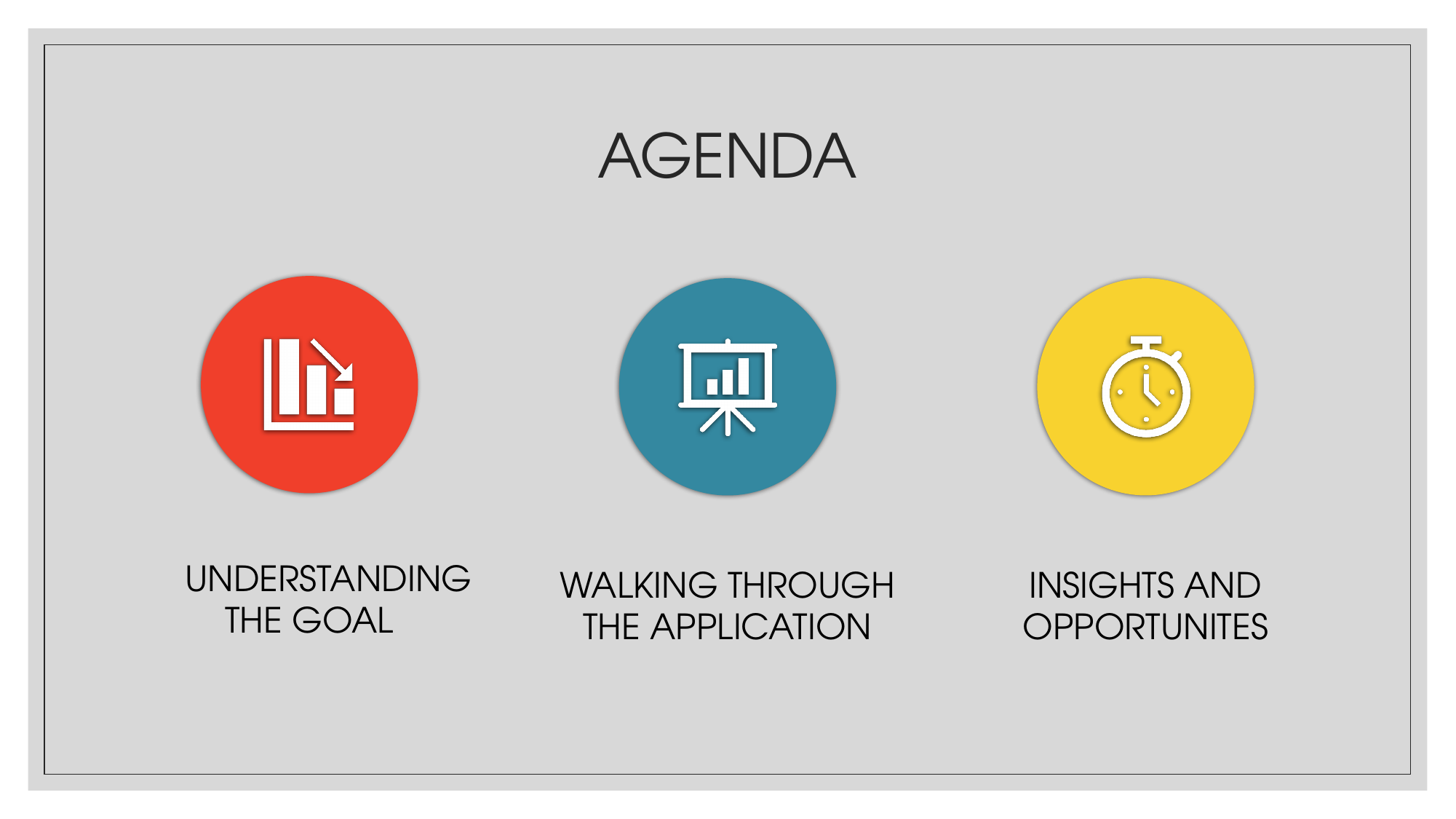

# AGENDA
    UNDERSTANDING THE GOAL
WALKING THROUGH THE APPLICATION
INSIGHTS AND OPPORTUNITES